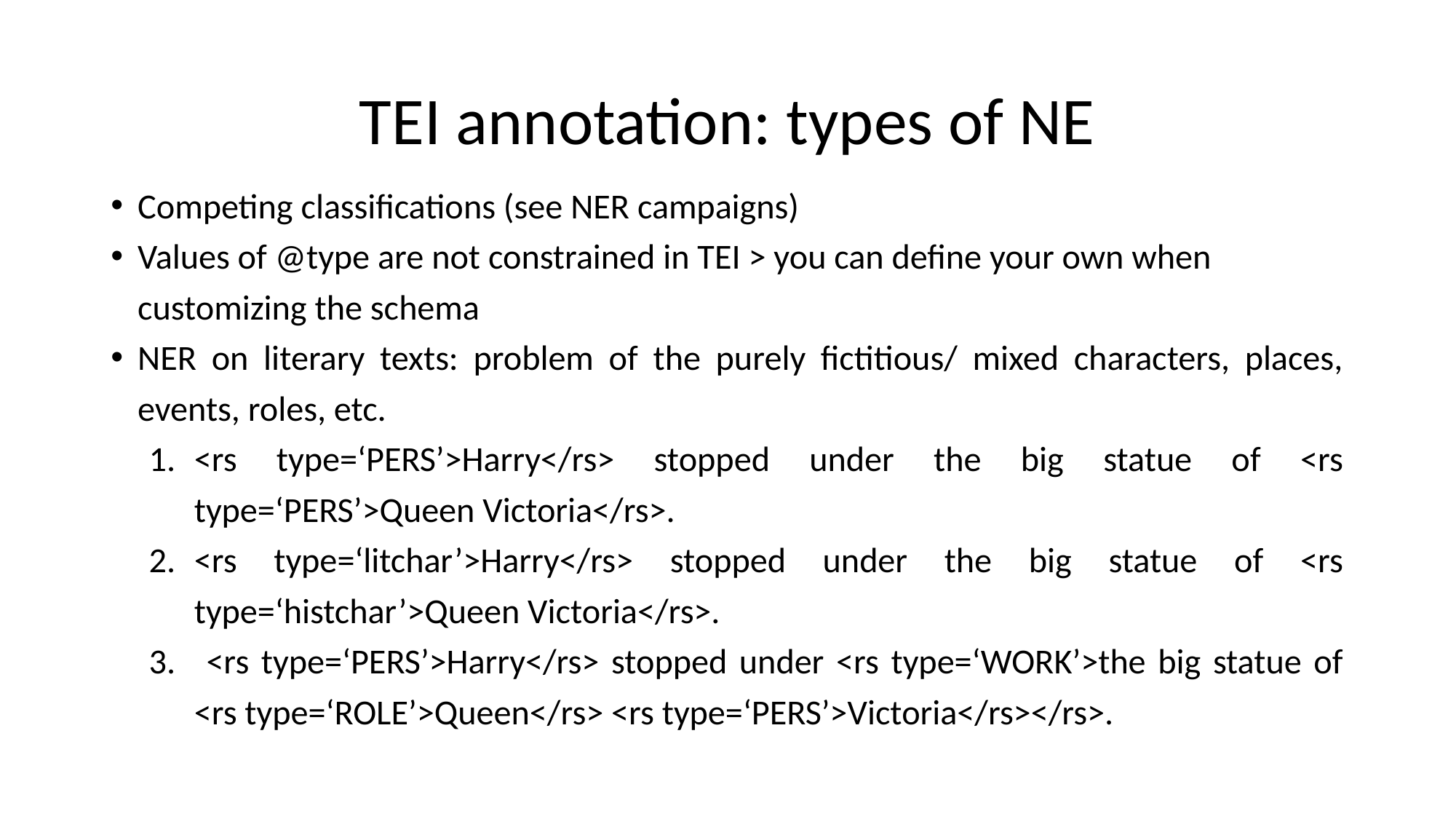

# TEI annotation: types of NE
Competing classifications (see NER campaigns)
Values of @type are not constrained in TEI > you can define your own when customizing the schema
NER on literary texts: problem of the purely fictitious/ mixed characters, places, events, roles, etc.
<rs type=‘PERS’>Harry</rs> stopped under the big statue of <rs type=‘PERS’>Queen Victoria</rs>.
<rs type=‘litchar’>Harry</rs> stopped under the big statue of <rs type=‘histchar’>Queen Victoria</rs>.
 <rs type=‘PERS’>Harry</rs> stopped under <rs type=‘WORK’>the big statue of <rs type=‘ROLE’>Queen</rs> <rs type=‘PERS’>Victoria</rs></rs>.